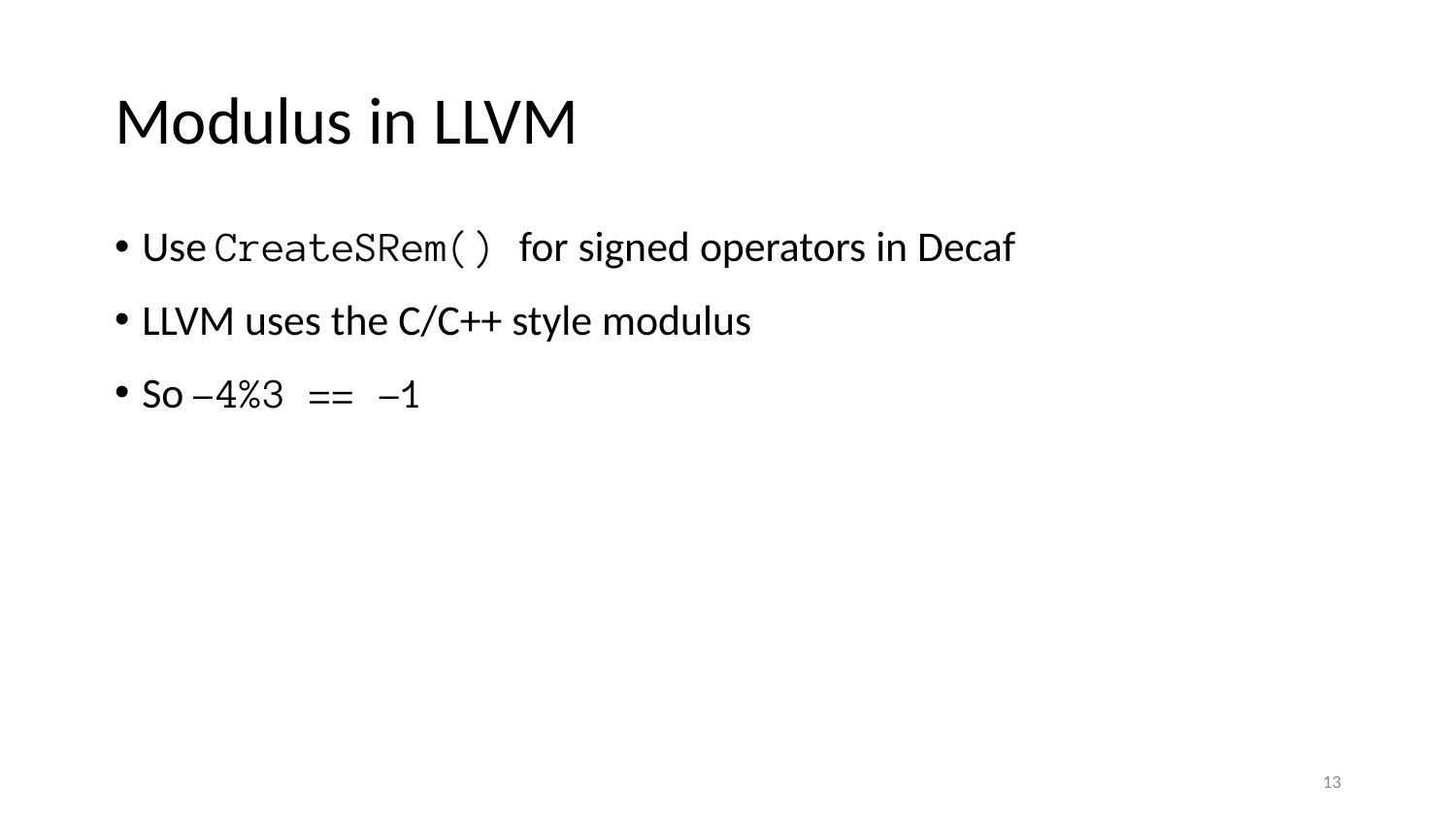

# Modulus in LLVM
Use CreateSRem() for signed operators in Decaf
LLVM uses the C/C++ style modulus
So -4%3 == -1
13